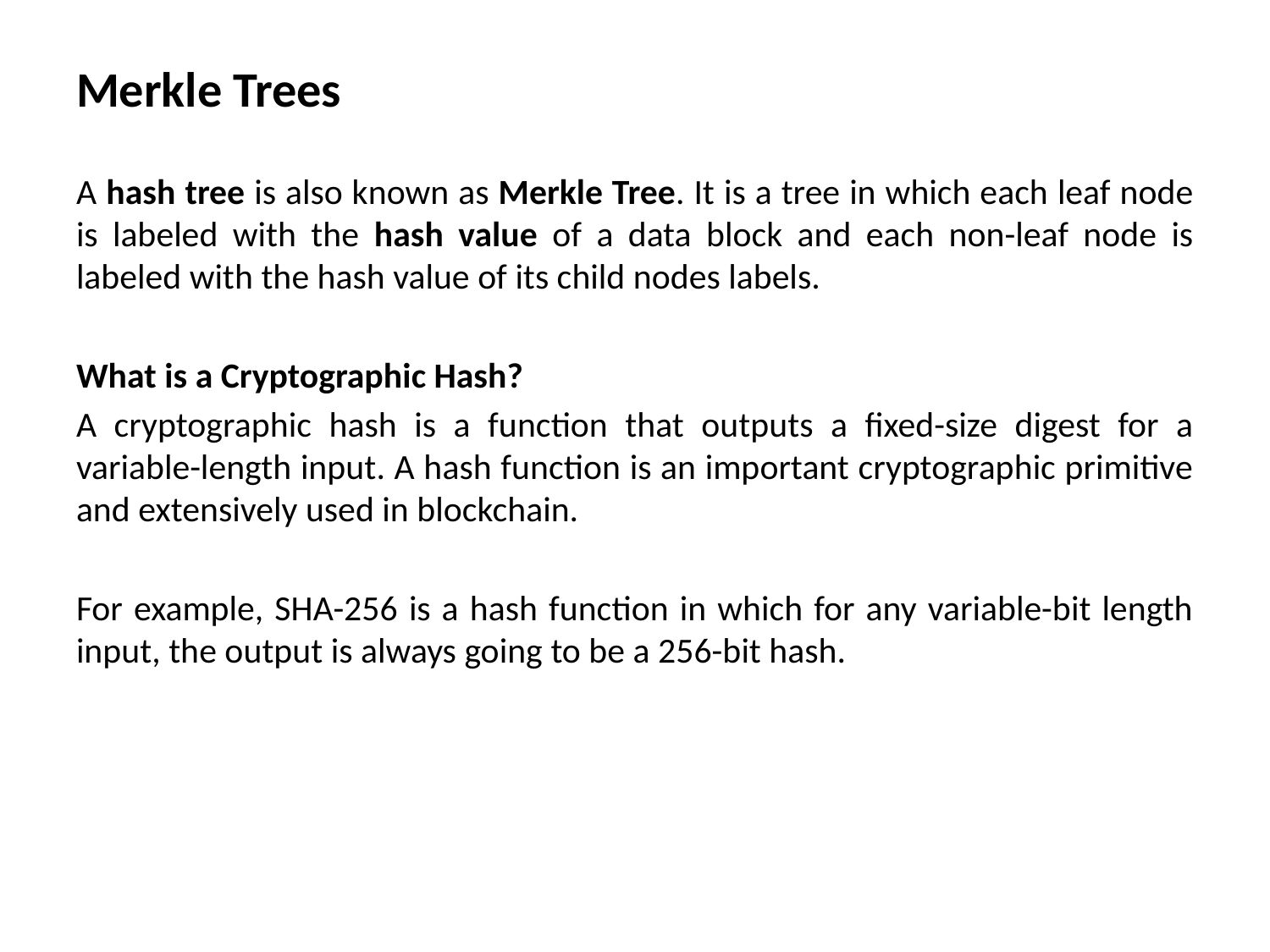

# Merkle Trees
A hash tree is also known as Merkle Tree. It is a tree in which each leaf node is labeled with the hash value of a data block and each non-leaf node is labeled with the hash value of its child nodes labels.

What is a Cryptographic Hash?
A cryptographic hash is a function that outputs a fixed-size digest for a variable-length input. A hash function is an important cryptographic primitive and extensively used in blockchain.

For example, SHA-256 is a hash function in which for any variable-bit length input, the output is always going to be a 256-bit hash.